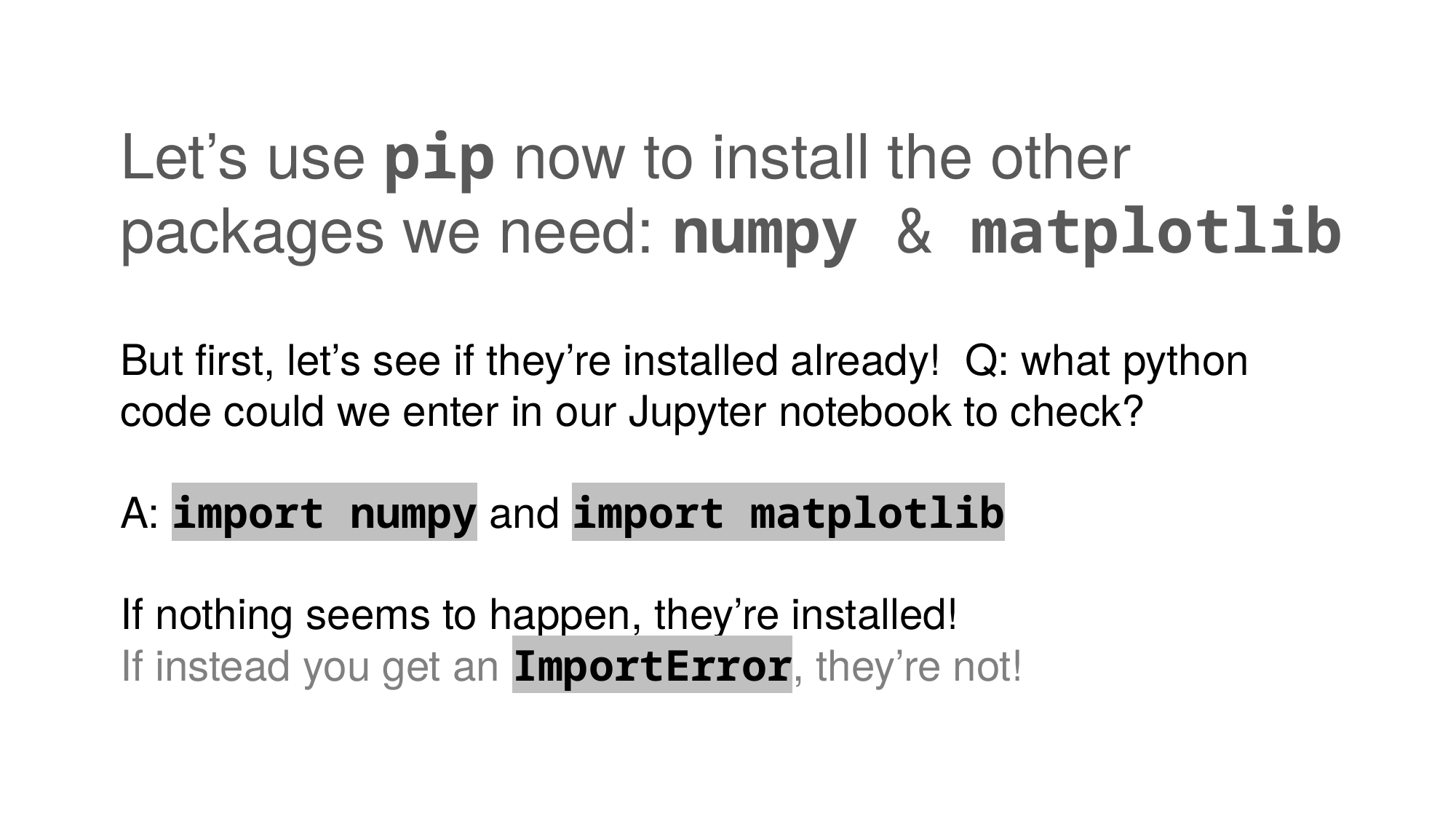

# Let’s use pip now to install the other packages we need: numpy & matplotlib
But first, let’s see if they’re installed already!  Q: what python code could we enter in our Jupyter notebook to check?

A: import numpy and import matplotlib

If nothing seems to happen, they’re installed!
If instead you get an ImportError, they’re not!